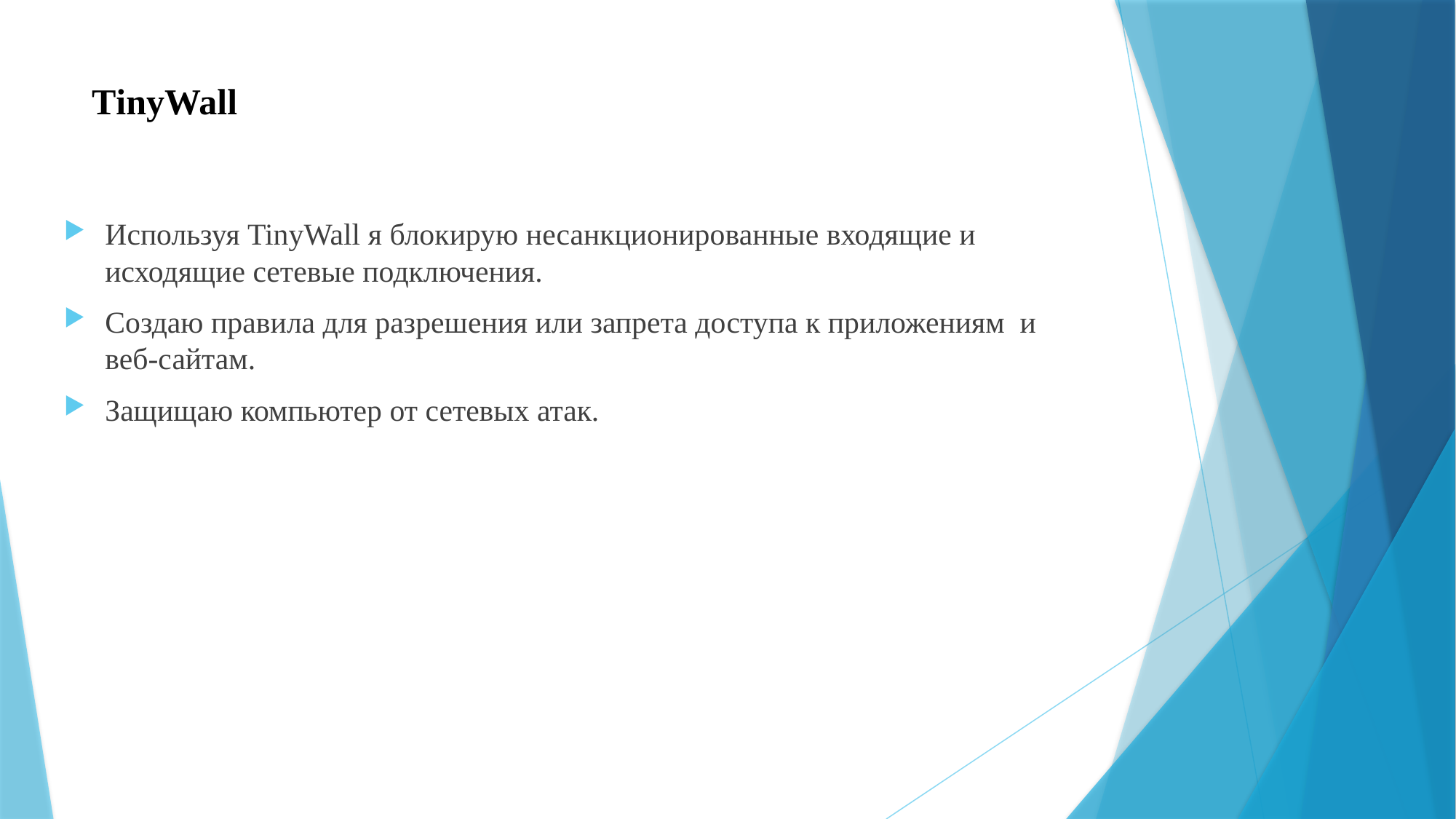

# TinyWall
Используя TinyWall я блокирую несанкционированные входящие и исходящие сетевые подключения.
Создаю правила для разрешения или запрета доступа к приложениям  и веб-сайтам.
Защищаю компьютер от сетевых атак.